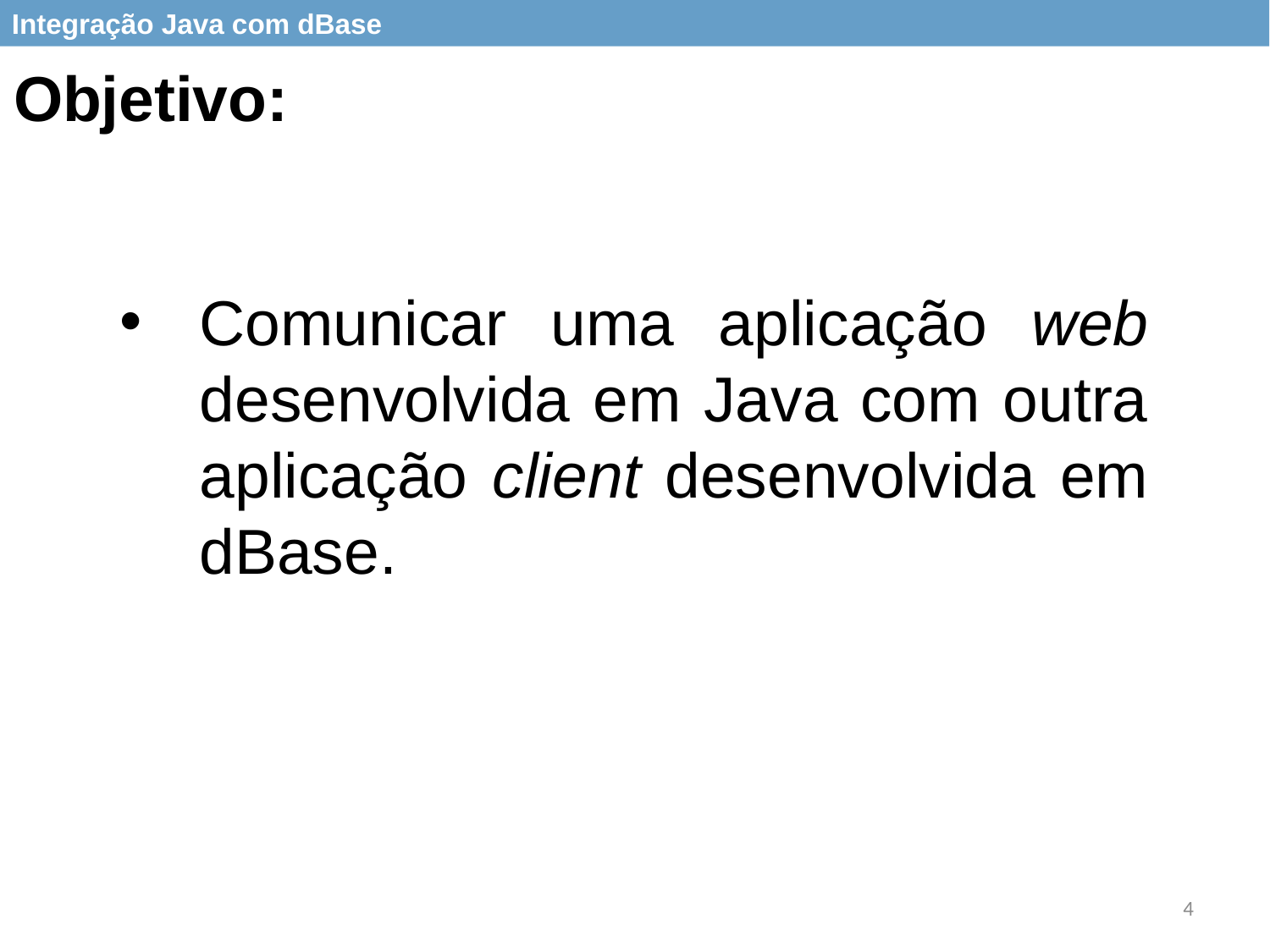

Integração Java com dBase
Objetivo:
Comunicar uma aplicação web desenvolvida em Java com outra aplicação client desenvolvida em dBase.
4